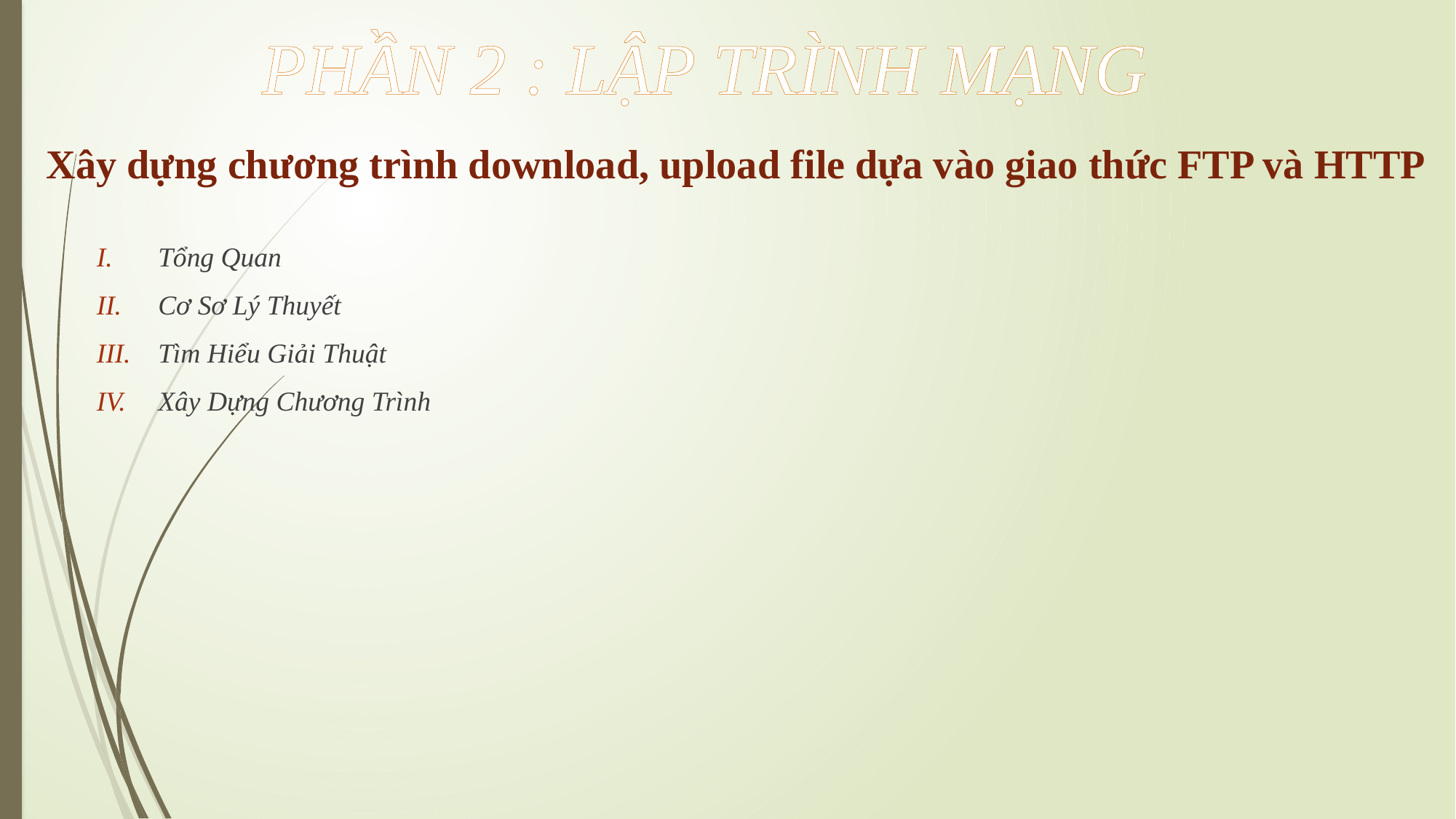

PHẦN 2 : LẬP TRÌNH MẠNG
Xây dựng chương trình download, upload file dựa vào giao thức FTP và HTTP
Tổng Quan
Cơ Sơ Lý Thuyết
Tìm Hiểu Giải Thuật
Xây Dựng Chương Trình